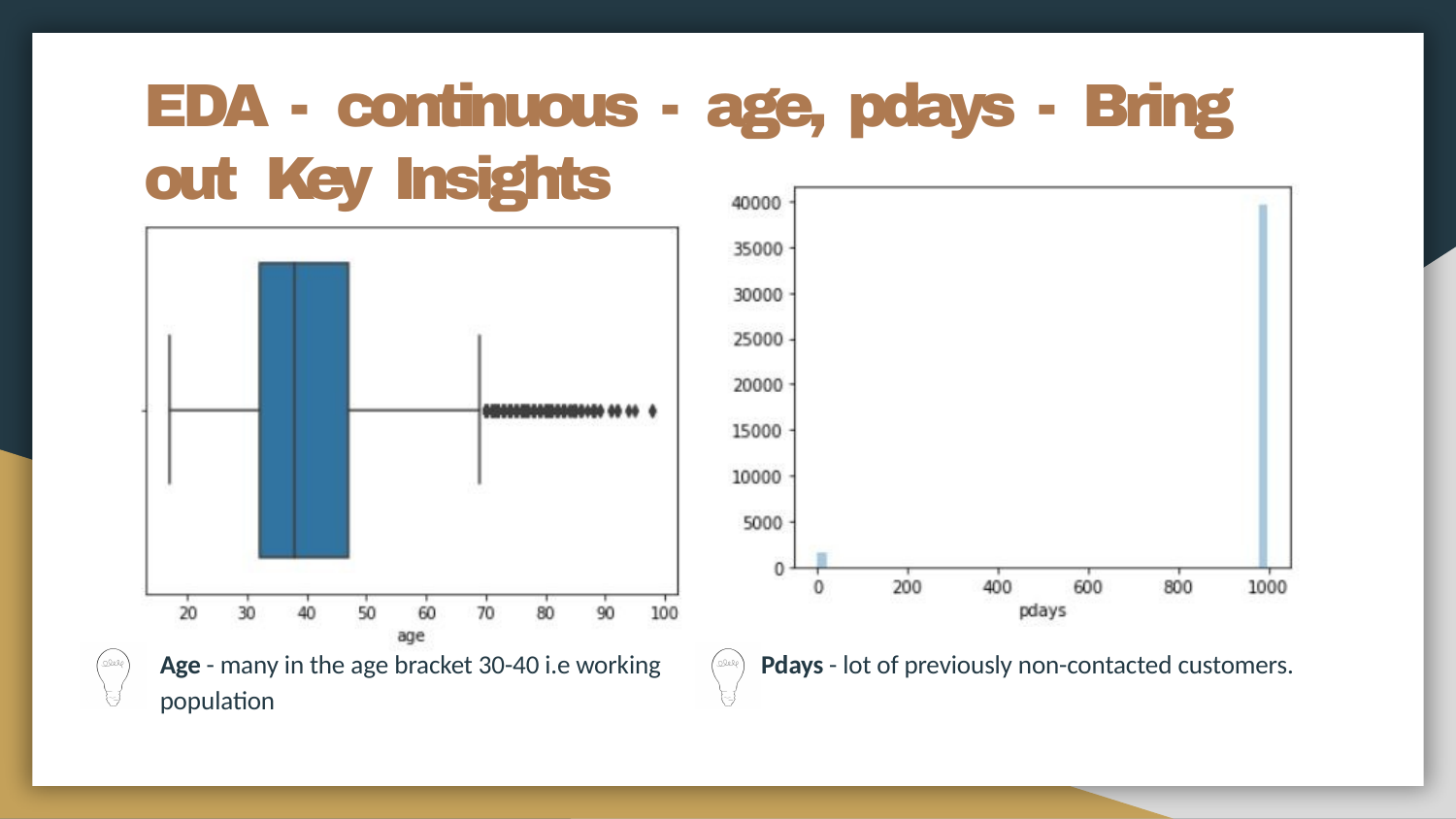

# EDA - continuous - age, pdays - Bring out  Key Insights

Age - many in the age bracket 30-40 i.e working  population

Pdays - lot of previously non-contacted customers.